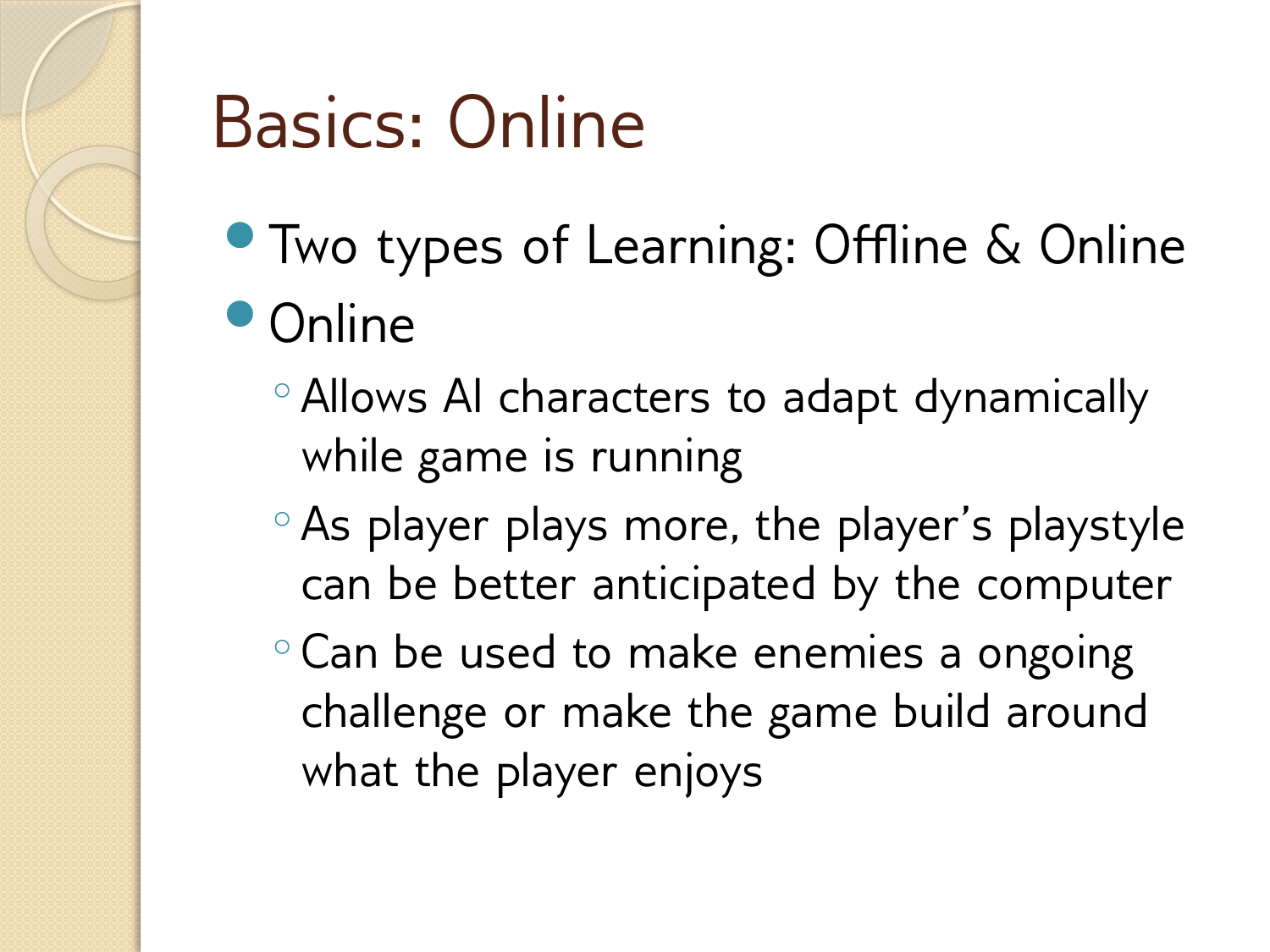

# Basics: Online
Two types of Learning: Offline & Online
Online
Allows AI characters to adapt dynamically while game is running
As player plays more, the player’s playstyle can be better anticipated by the computer
Can be used to make enemies a ongoing challenge or make the game build around what the player enjoys